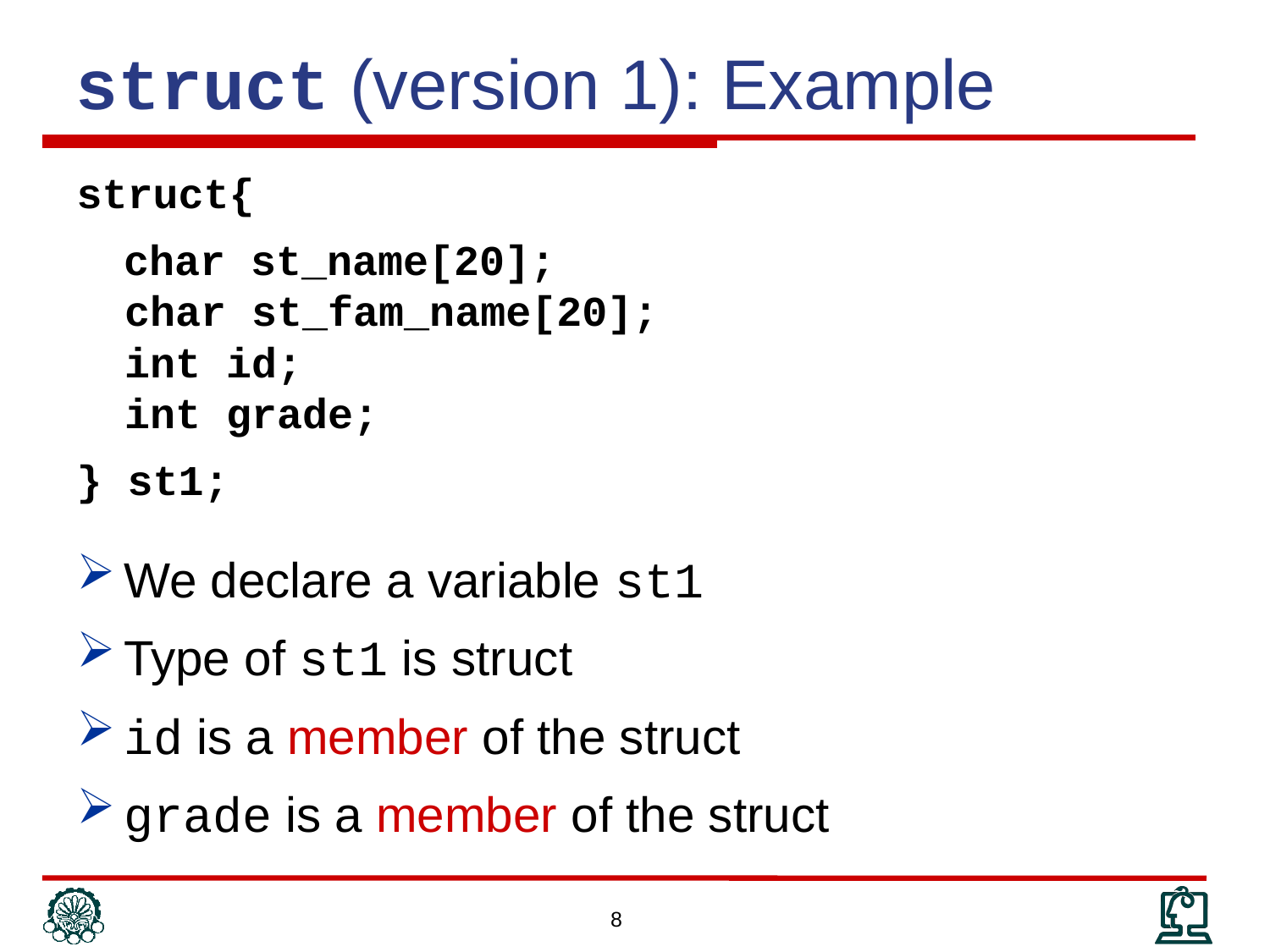

struct (version 1): Example
struct{
	char st_name[20];
char st_fam_name[20];
int id;
int grade;
} st1;

We declare a variable st1
Type of st1 is struct
id is a member of the struct
grade is a member of the struct
8